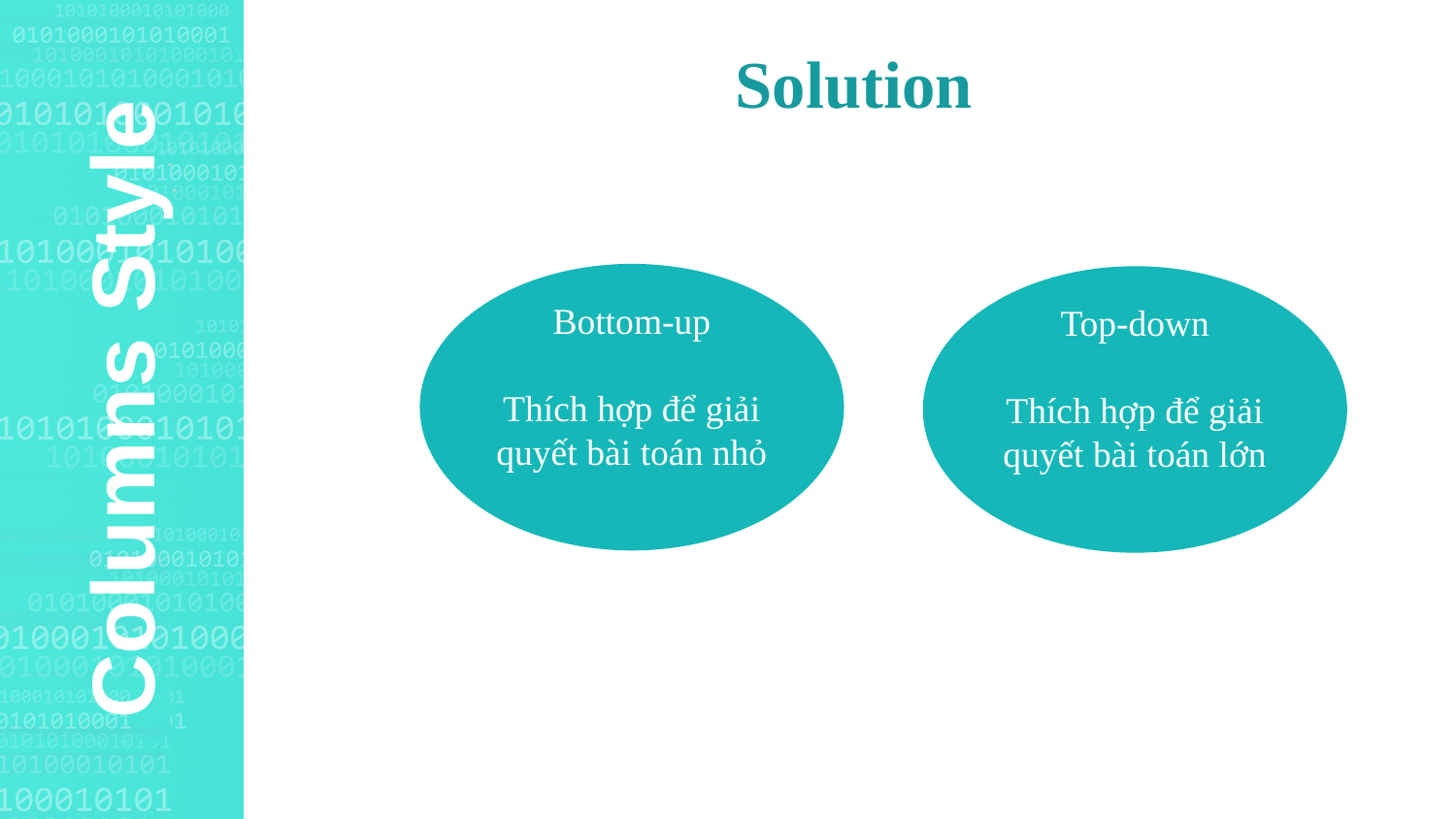

Solution
Bottom-up

Thích hợp để giải quyết bài toán nhỏ

Top-down

Thích hợp để giải quyết bài toán lớn

Columns Style